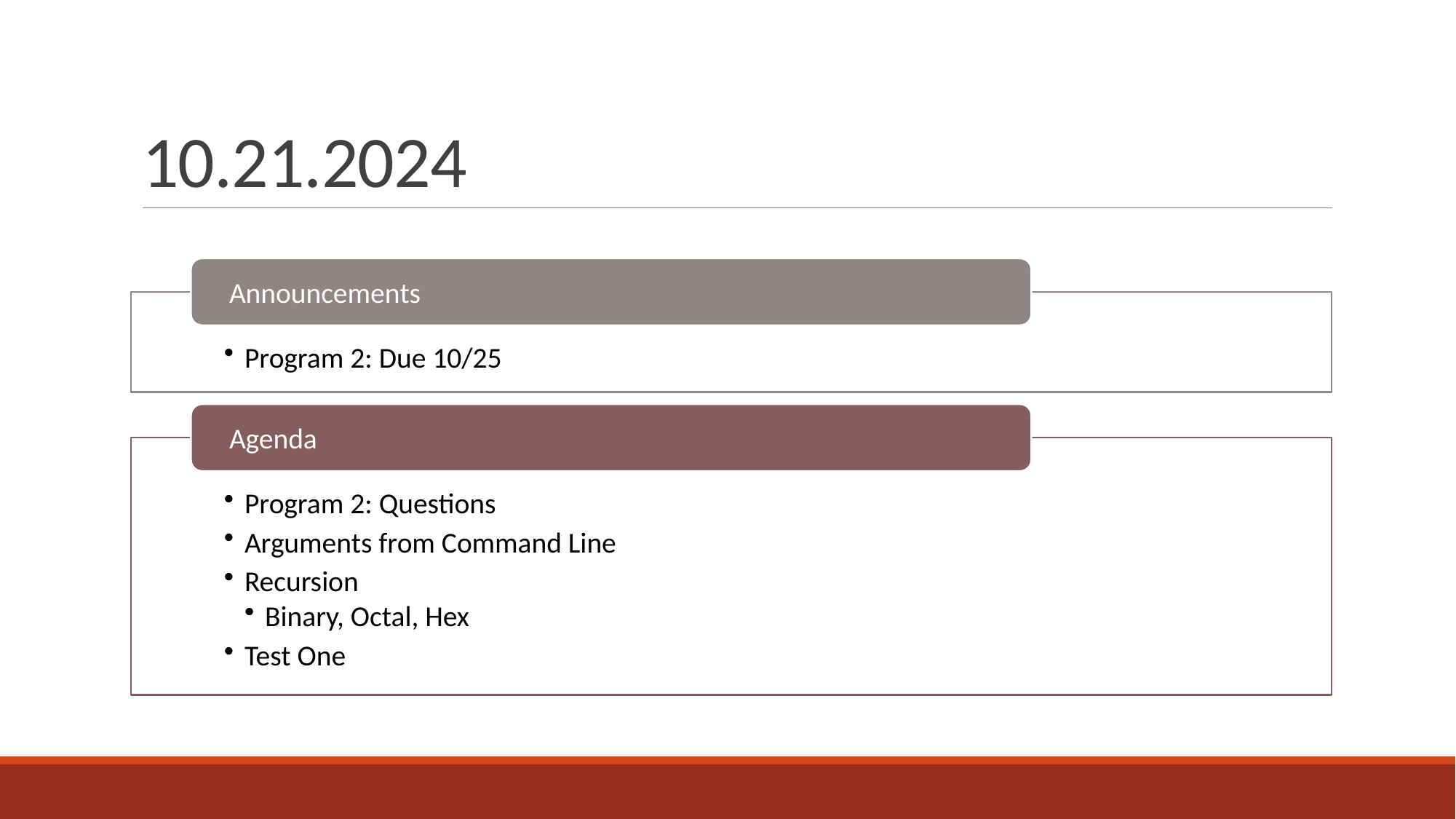

# 10.21.2024
Program 2: Due 10/25
Announcements
Program 2: Questions
Arguments from Command Line
Recursion
Binary, Octal, Hex
Test One
Agenda